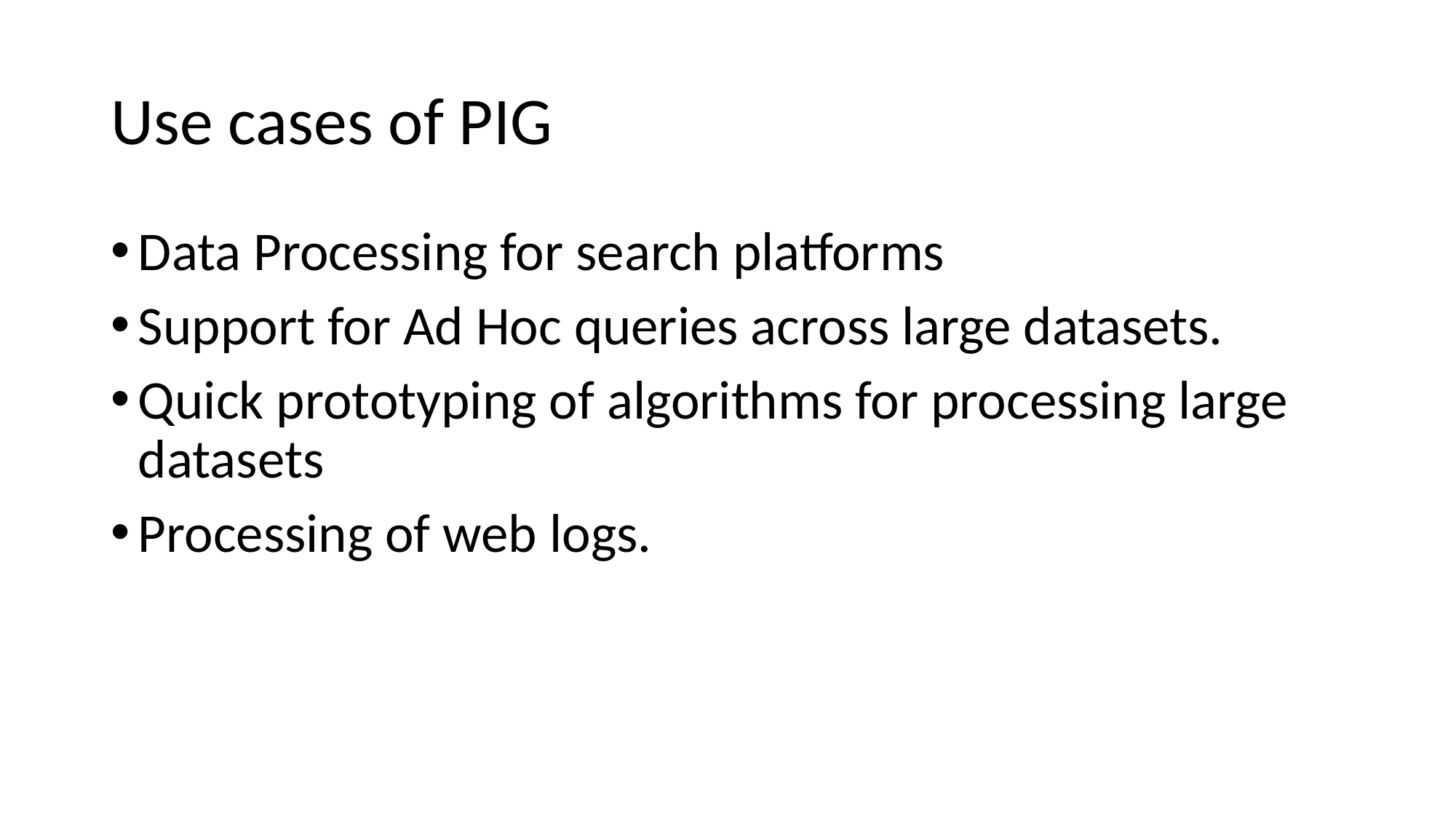

# Use cases of PIG
Data Processing for search platforms
Support for Ad Hoc queries across large datasets.
Quick prototyping of algorithms for processing large datasets
Processing of web logs.